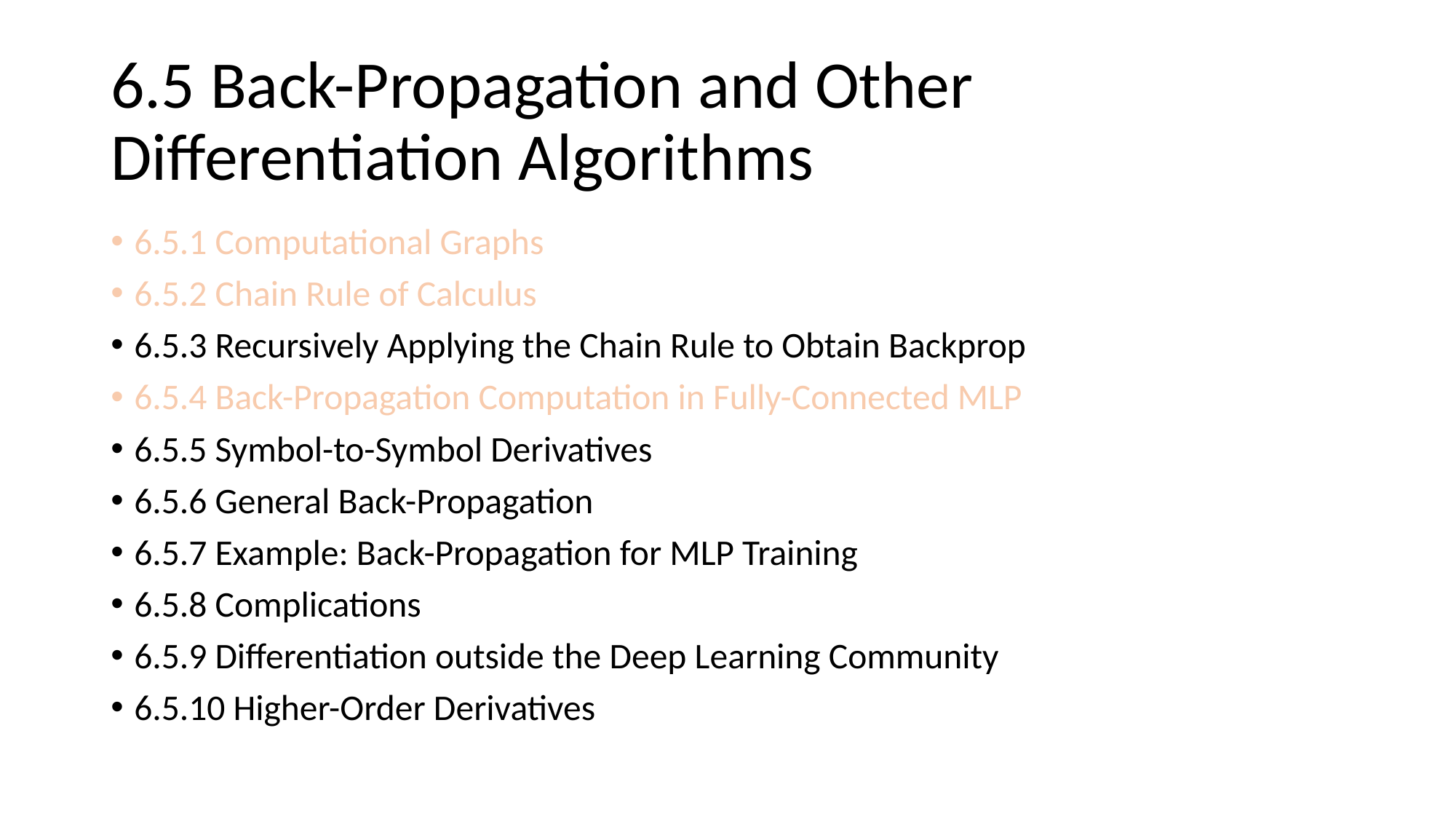

# 6.5 Back-Propagation and Other Differentiation Algorithms
6.5.1 Computational Graphs
6.5.2 Chain Rule of Calculus
6.5.3 Recursively Applying the Chain Rule to Obtain Backprop
6.5.4 Back-Propagation Computation in Fully-Connected MLP
6.5.5 Symbol-to-Symbol Derivatives
6.5.6 General Back-Propagation
6.5.7 Example: Back-Propagation for MLP Training
6.5.8 Complications
6.5.9 Differentiation outside the Deep Learning Community
6.5.10 Higher-Order Derivatives